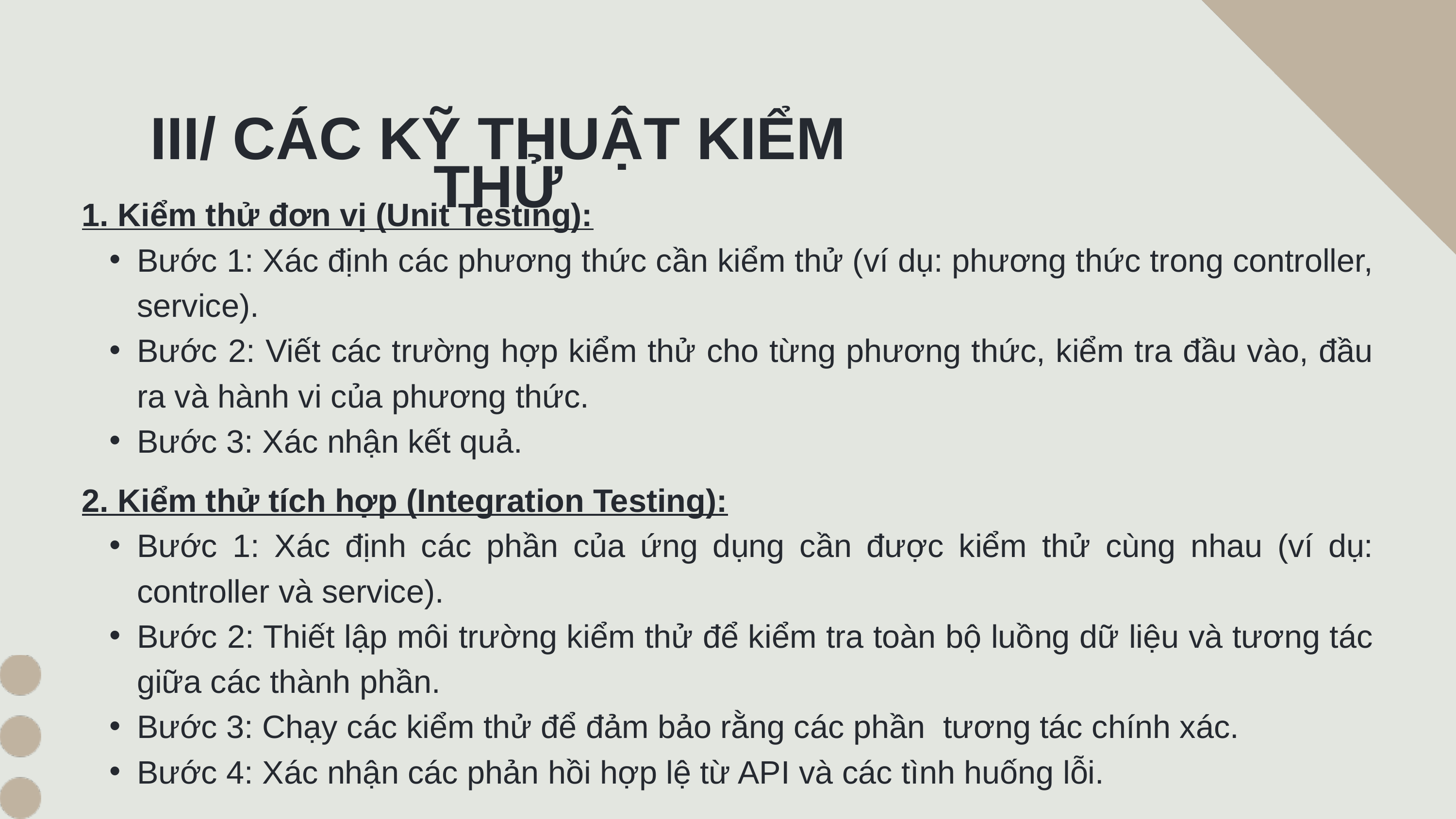

III/ CÁC KỸ THUẬT KIỂM THỬ
1. Kiểm thử đơn vị (Unit Testing):
Bước 1: Xác định các phương thức cần kiểm thử (ví dụ: phương thức trong controller, service).
Bước 2: Viết các trường hợp kiểm thử cho từng phương thức, kiểm tra đầu vào, đầu ra và hành vi của phương thức.
Bước 3: Xác nhận kết quả.
2. Kiểm thử tích hợp (Integration Testing):
Bước 1: Xác định các phần của ứng dụng cần được kiểm thử cùng nhau (ví dụ: controller và service).
Bước 2: Thiết lập môi trường kiểm thử để kiểm tra toàn bộ luồng dữ liệu và tương tác giữa các thành phần.
Bước 3: Chạy các kiểm thử để đảm bảo rằng các phần  tương tác chính xác.
Bước 4: Xác nhận các phản hồi hợp lệ từ API và các tình huống lỗi.